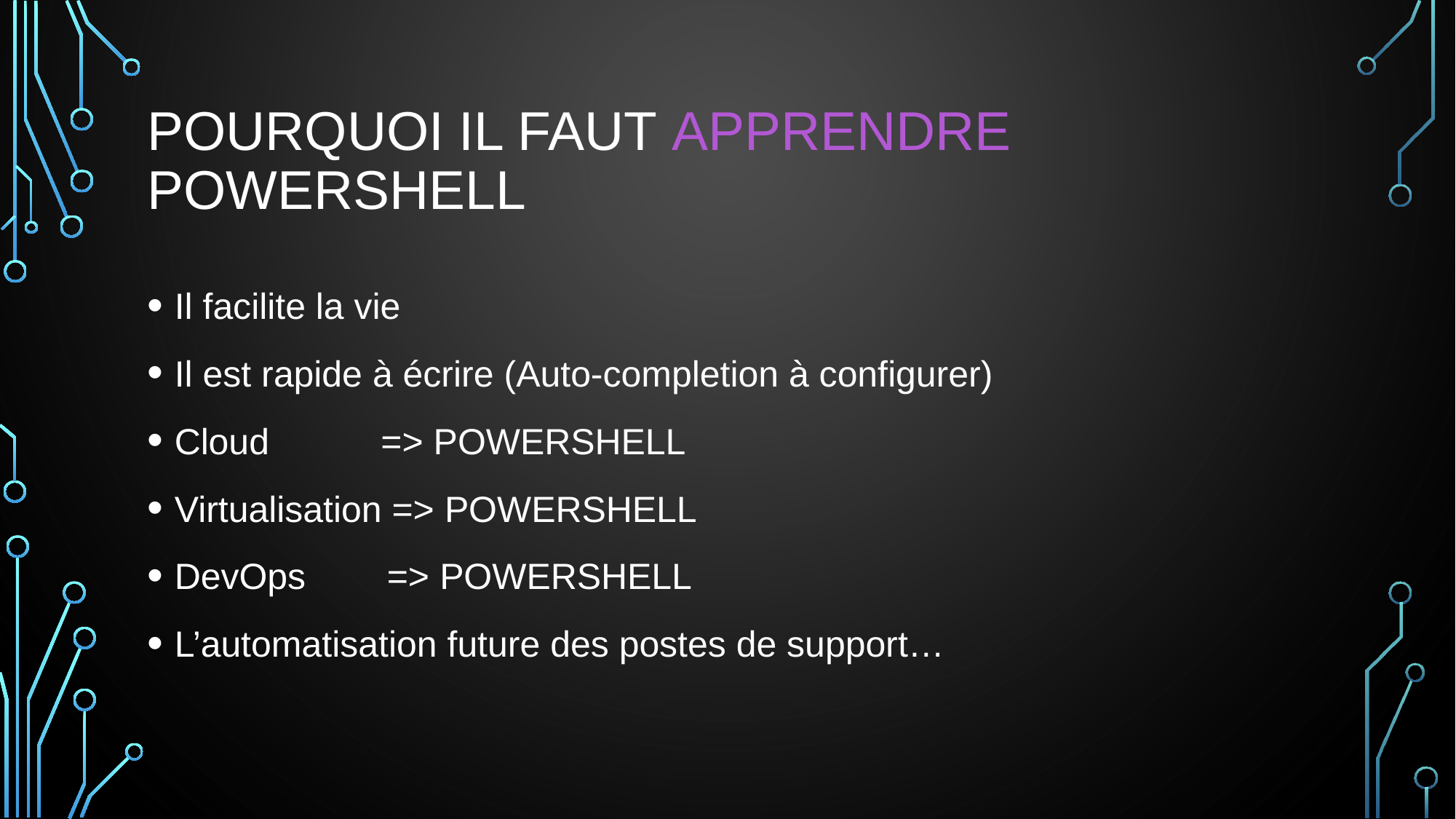

# Pourquoi il faut apprendre powershell
Il facilite la vie
Il est rapide à écrire (Auto-completion à configurer)
Cloud           => POWERSHELL
Virtualisation => POWERSHELL
DevOps        => POWERSHELL
L’automatisation future des postes de support…